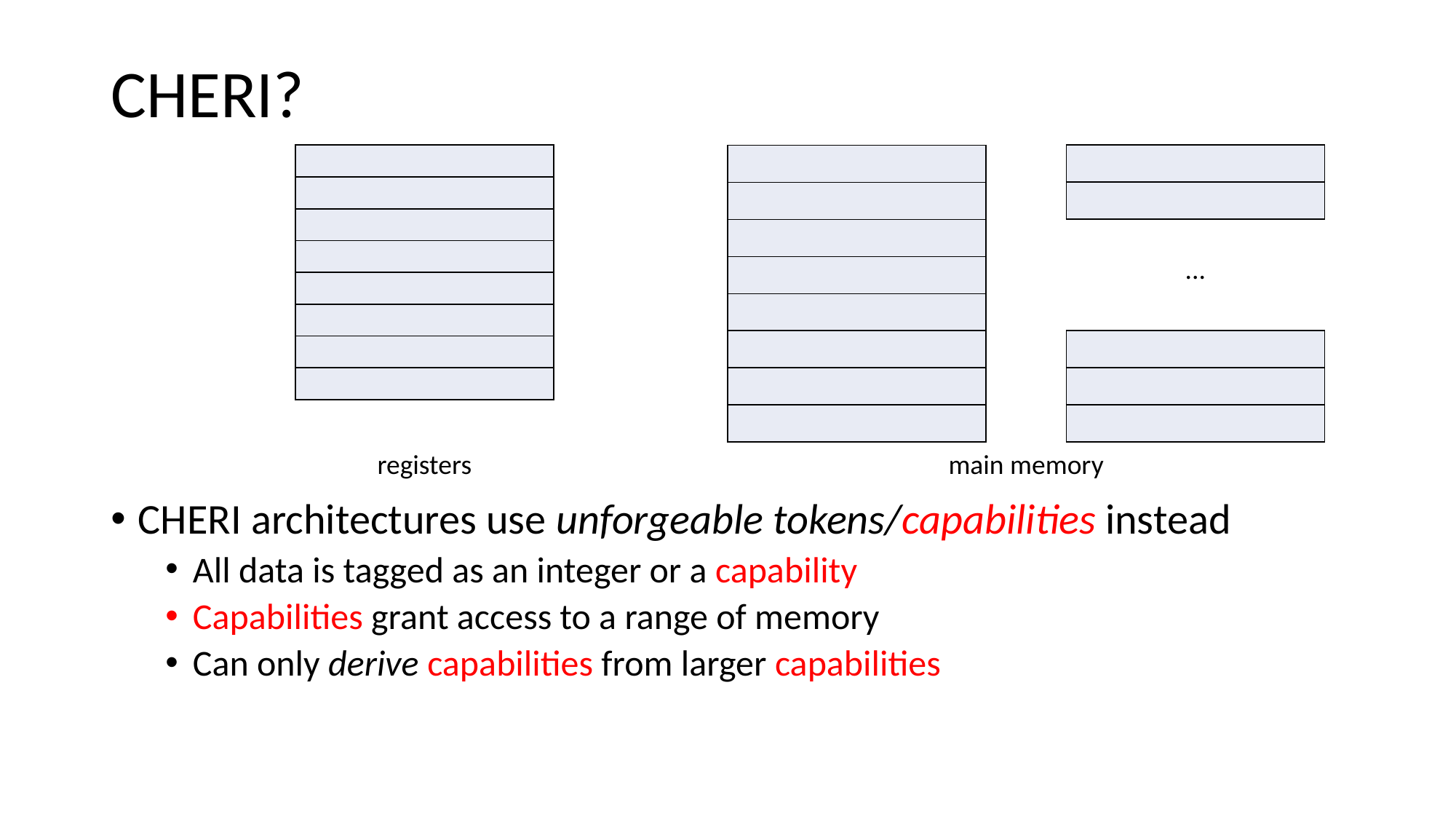

# CHERI?
|  |
| --- |
|  |
|  |
|  |
|  |
|  |
|  |
|  |
|  |
| --- |
|  |
|  |
| ... |
|  |
|  |
|  |
|  |
|  |
| --- |
|  |
|  |
|  |
|  |
|  |
|  |
|  |
registers
main memory
CHERI architectures use unforgeable tokens/capabilities instead
All data is tagged as an integer or a capability
Capabilities grant access to a range of memory
Can only derive capabilities from larger capabilities